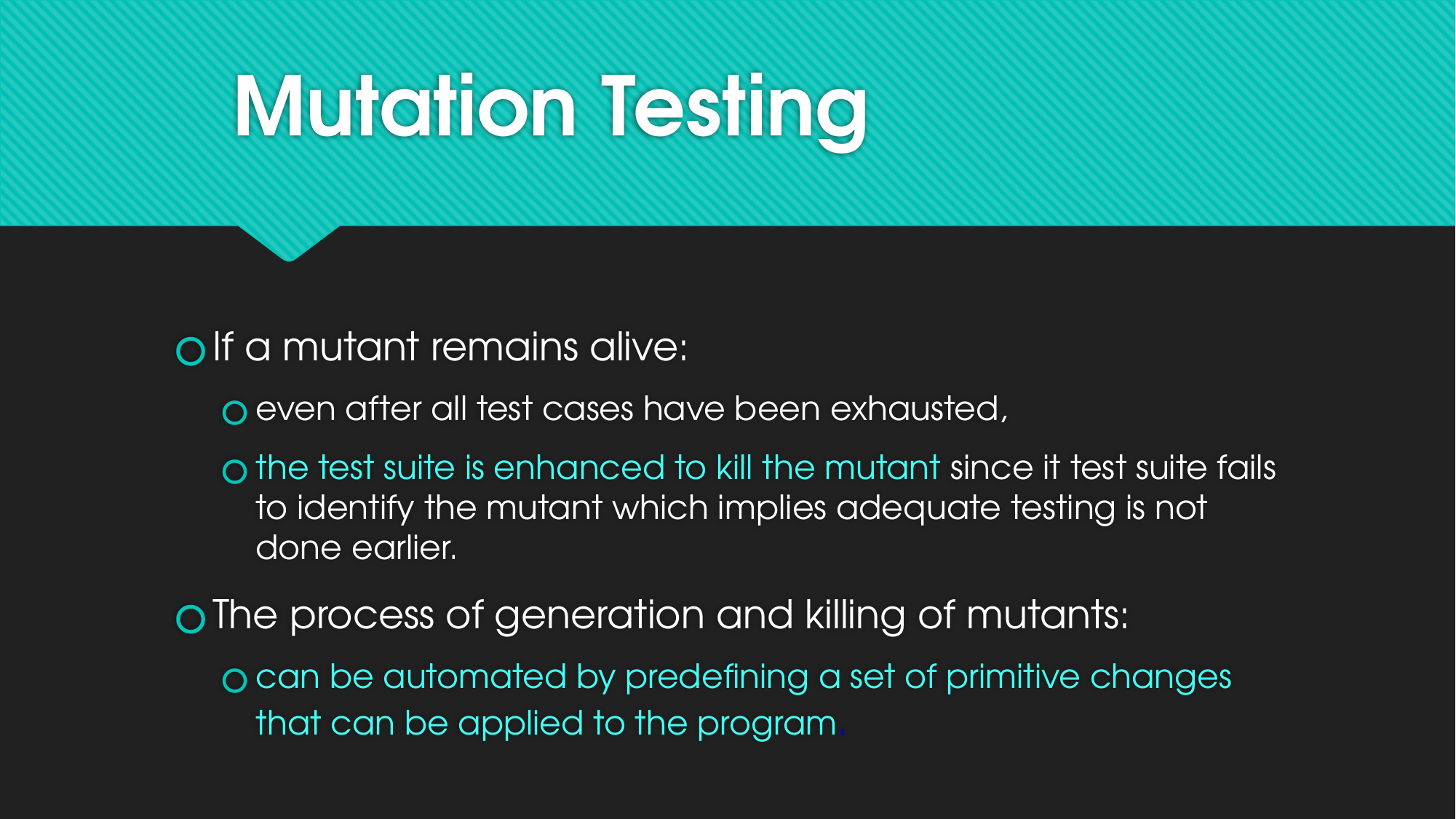

# Mutation Testing
If a mutant remains alive:
even after all test cases have been exhausted,
the test suite is enhanced to kill the mutant since it test suite fails to identify the mutant which implies adequate testing is not done earlier.
The process of generation and killing of mutants:
can be automated by predefining a set of primitive changes that can be applied to the program.